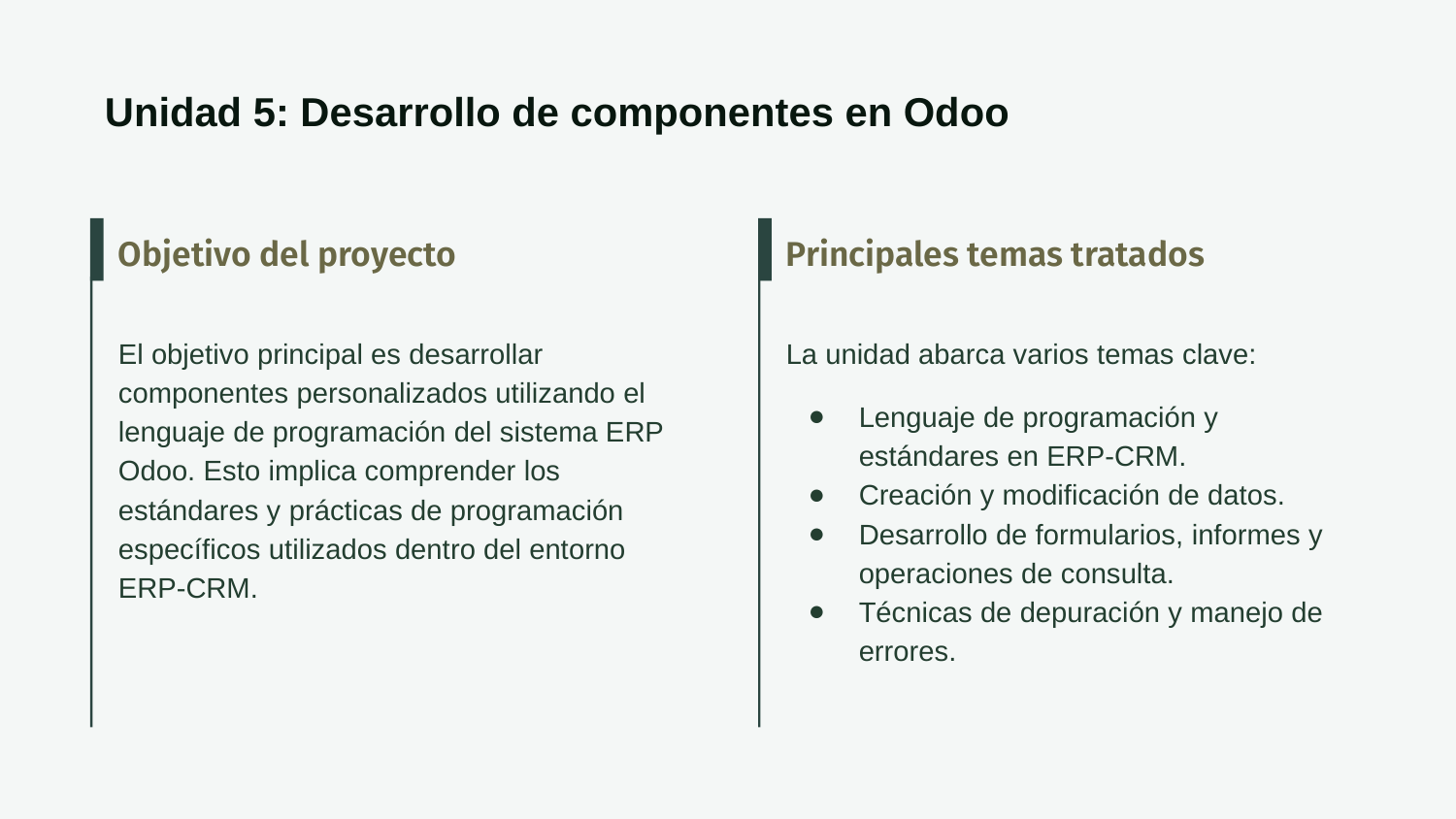

# Unidad 5: Desarrollo de componentes en Odoo
Objetivo del proyecto
Principales temas tratados
El objetivo principal es desarrollar componentes personalizados utilizando el lenguaje de programación del sistema ERP Odoo. Esto implica comprender los estándares y prácticas de programación específicos utilizados dentro del entorno ERP-CRM.
La unidad abarca varios temas clave:
Lenguaje de programación y estándares en ERP-CRM.
Creación y modificación de datos.
Desarrollo de formularios, informes y operaciones de consulta.
Técnicas de depuración y manejo de errores.